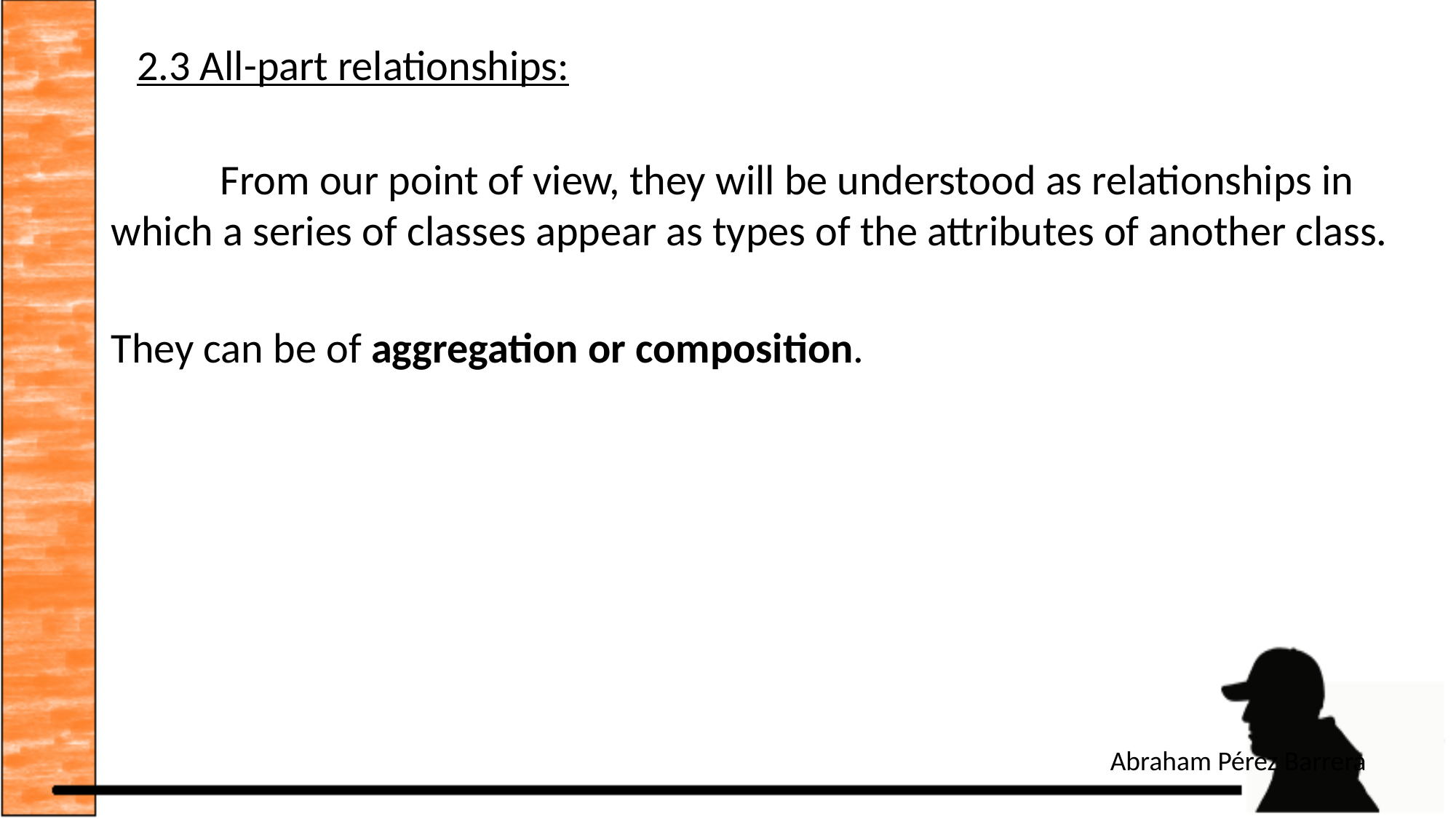

# 2.3 All-part relationships:
	From our point of view, they will be understood as relationships in which a series of classes appear as types of the attributes of another class.
They can be of aggregation or composition.